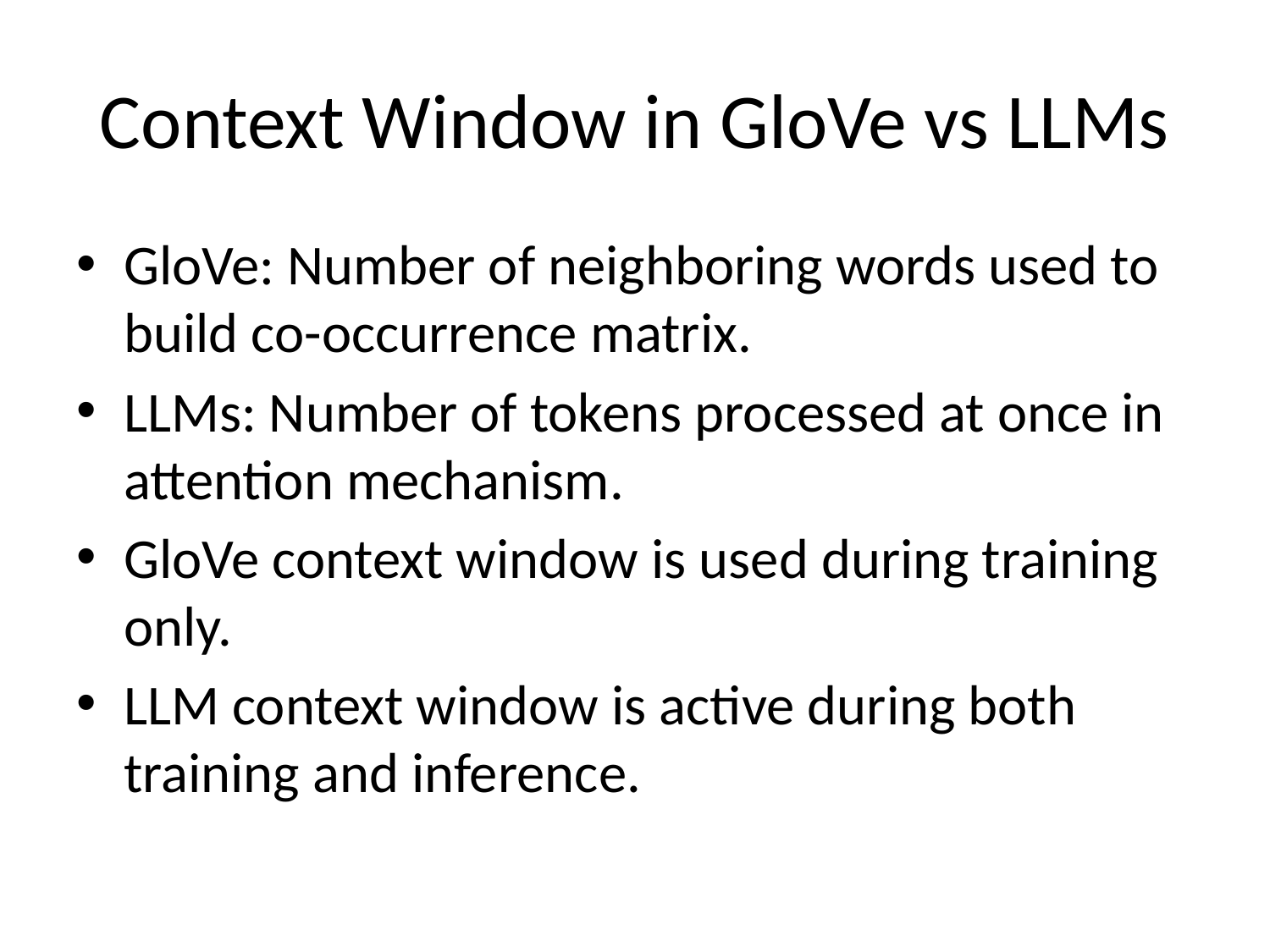

# Context Window in GloVe vs LLMs
GloVe: Number of neighboring words used to build co-occurrence matrix.
LLMs: Number of tokens processed at once in attention mechanism.
GloVe context window is used during training only.
LLM context window is active during both training and inference.